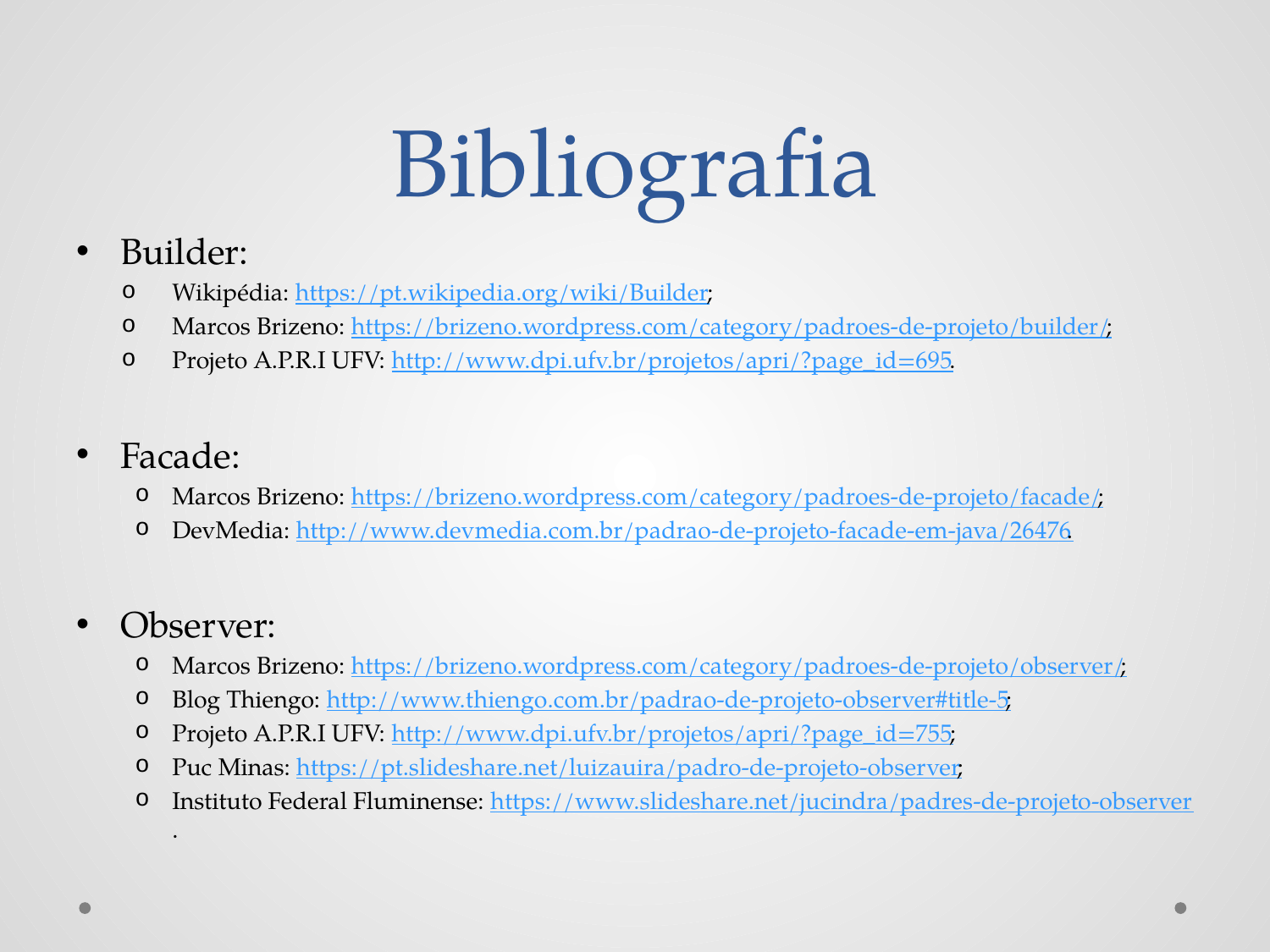

# Bibliografia
Builder:
Wikipédia: https://pt.wikipedia.org/wiki/Builder;
Marcos Brizeno: https://brizeno.wordpress.com/category/padroes-de-projeto/builder/;
Projeto A.P.R.I UFV: http://www.dpi.ufv.br/projetos/apri/?page_id=695.

Facade:
Marcos Brizeno: https://brizeno.wordpress.com/category/padroes-de-projeto/facade/;
DevMedia: http://www.devmedia.com.br/padrao-de-projeto-facade-em-java/26476.

Observer:
Marcos Brizeno: https://brizeno.wordpress.com/category/padroes-de-projeto/observer/;
Blog Thiengo: http://www.thiengo.com.br/padrao-de-projeto-observer#title-5;
Projeto A.P.R.I UFV: http://www.dpi.ufv.br/projetos/apri/?page_id=755;
Puc Minas: https://pt.slideshare.net/luizauira/padro-de-projeto-observer;
Instituto Federal Fluminense: https://www.slideshare.net/jucindra/padres-de-projeto-observer.